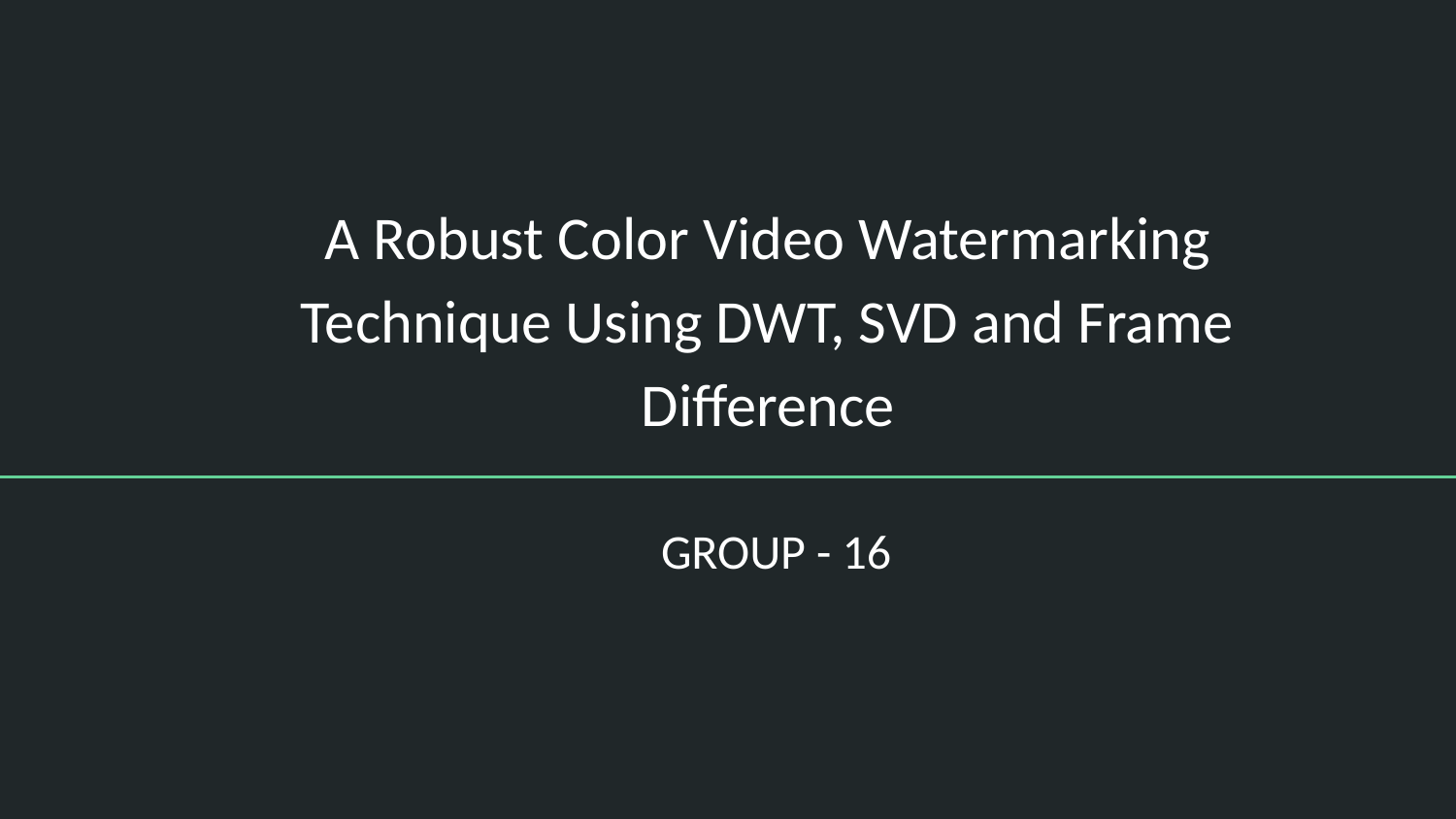

A Robust Color Video Watermarking Technique Using DWT, SVD and Frame Difference

GROUP - 16